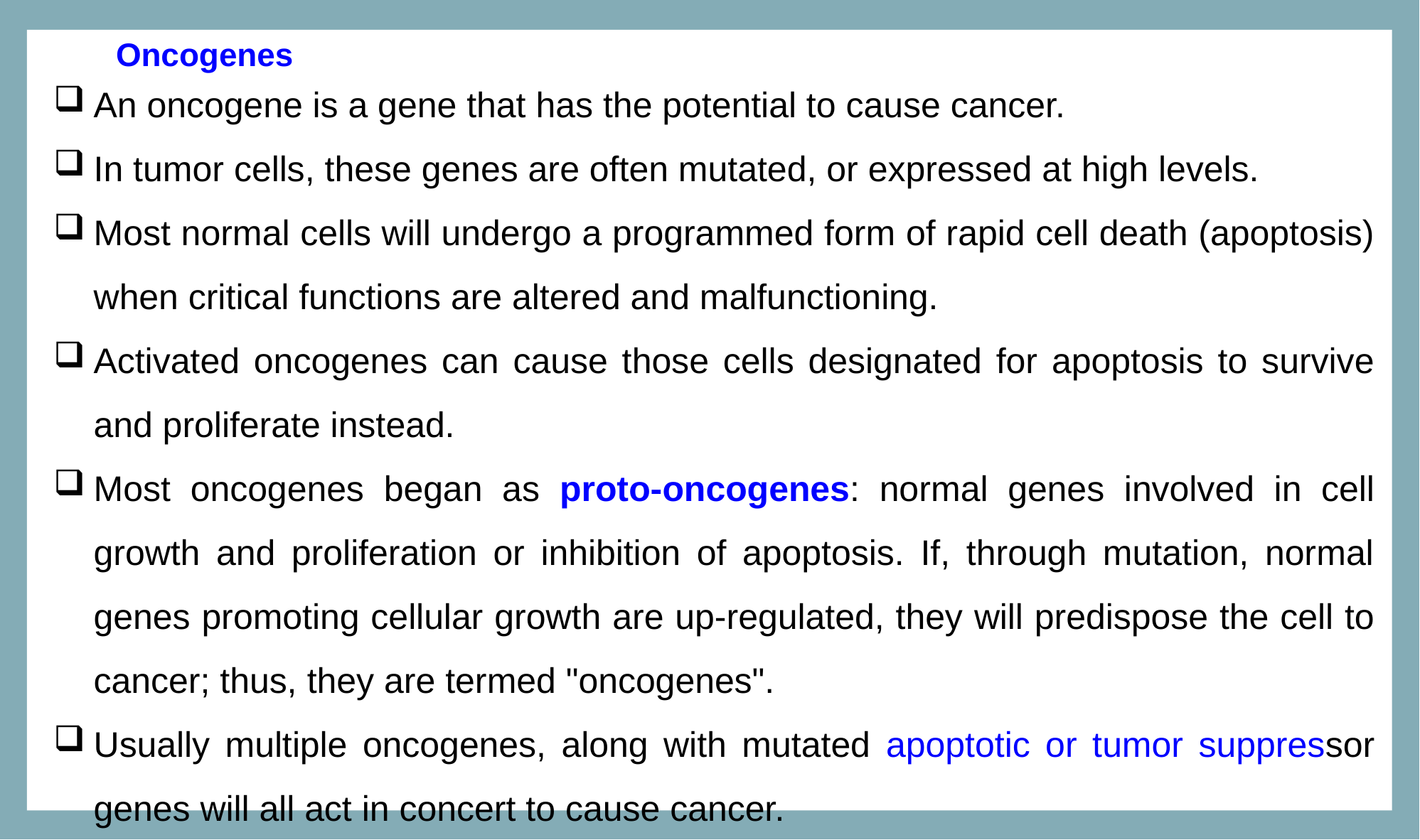

Oncogenes
An oncogene is a gene that has the potential to cause cancer.
In tumor cells, these genes are often mutated, or expressed at high levels.
Most normal cells will undergo a programmed form of rapid cell death (apoptosis) when critical functions are altered and malfunctioning.
Activated oncogenes can cause those cells designated for apoptosis to survive and proliferate instead.
Most oncogenes began as proto-oncogenes: normal genes involved in cell growth and proliferation or inhibition of apoptosis. If, through mutation, normal genes promoting cellular growth are up-regulated, they will predispose the cell to cancer; thus, they are termed "oncogenes".
Usually multiple oncogenes, along with mutated apoptotic or tumor suppressor genes will all act in concert to cause cancer.